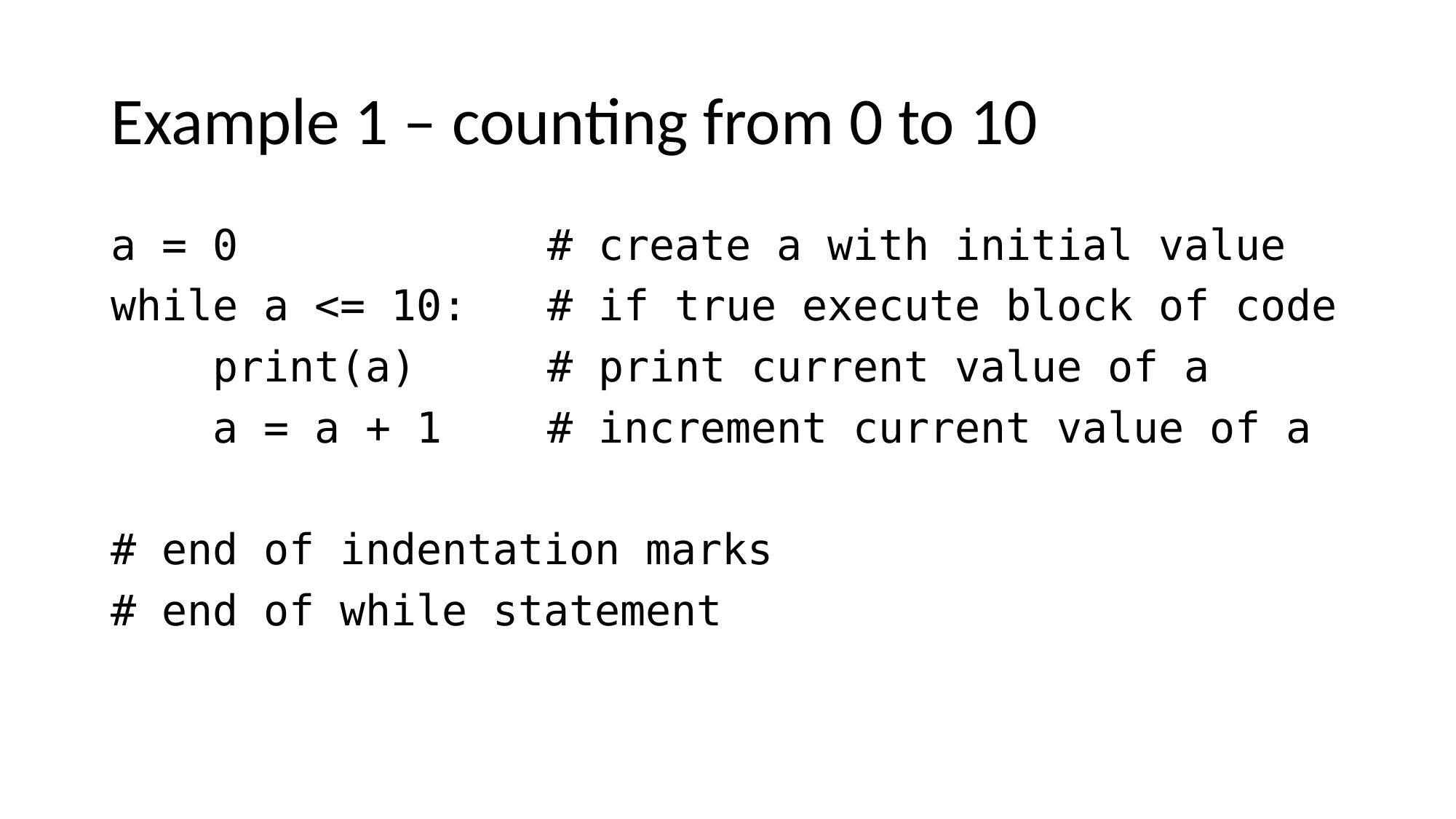

# Example 1 – counting from 0 to 10
a = 0			# create a with initial value
while a <= 10:	# if true execute block of code
    print(a)		# print current value of a
    a = a + 1	# increment current value of a

# end of indentation marks
# end of while statement